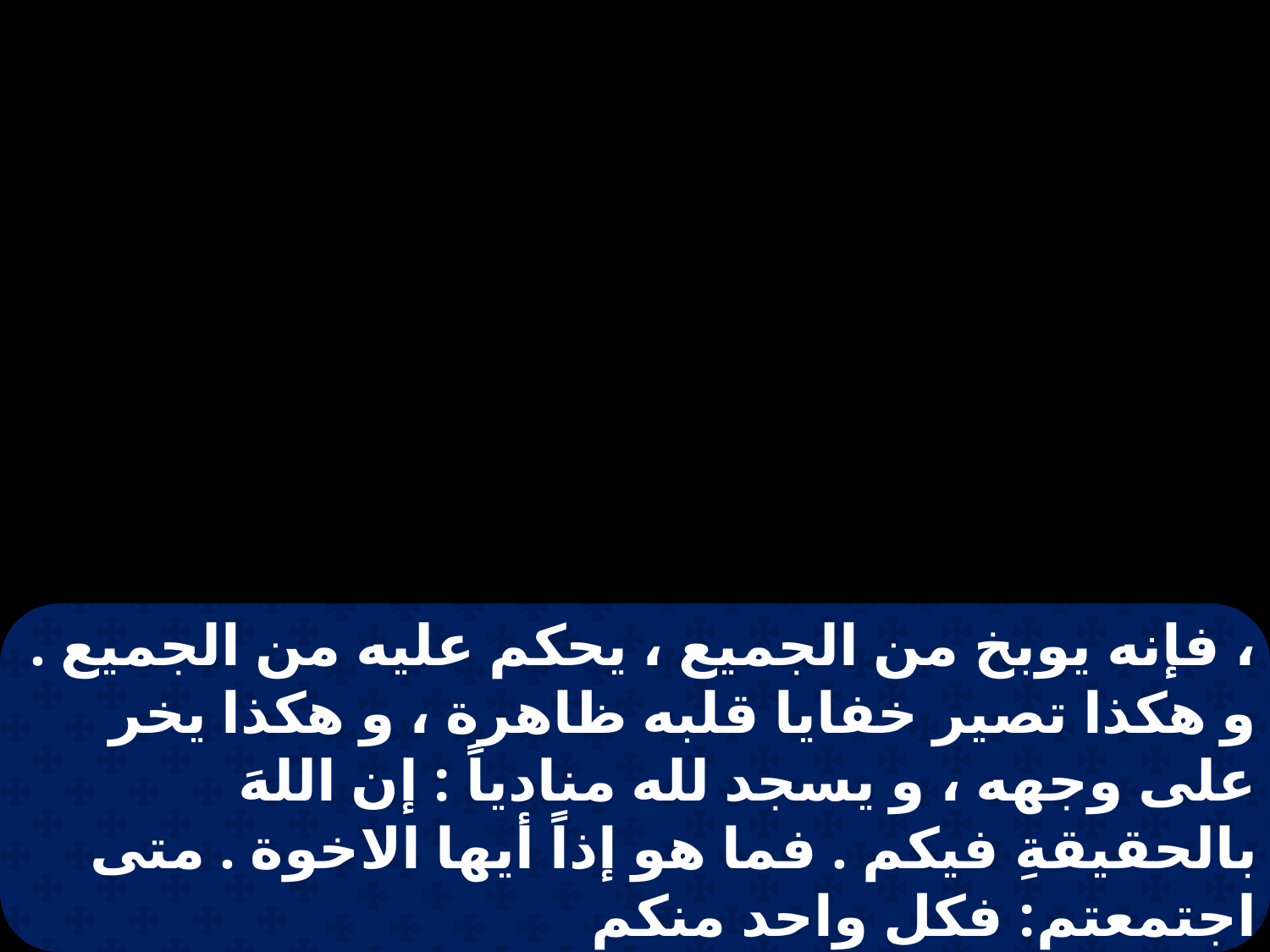

، فإنه يوبخ من الجميع ، يحكم عليه من الجميع . و هكذا تصير خفايا قلبه ظاهرة ، و هكذا يخر على وجهه ، و يسجد لله منادياً : إن اللهَ بالحقيقةِ فيكم . فما هو إذاً أيها الاخوة . متى اجتمعتم: فكل واحد منكم